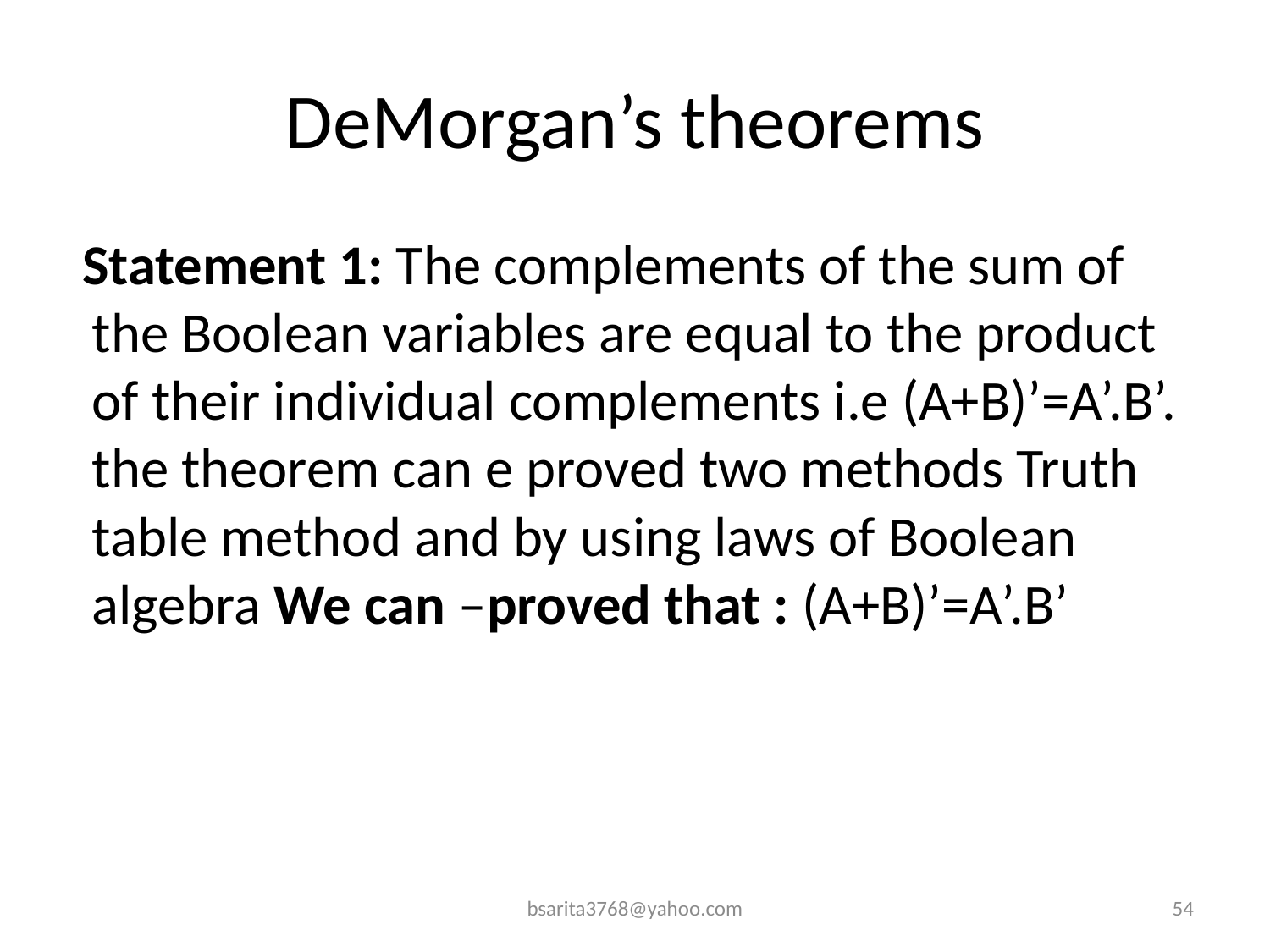

# DeMorgan’s theorems
   Statement 1: The complements of the sum of the Boolean variables are equal to the product of their individual complements i.e (A+B)’=A’.B’. the theorem can e proved two methods Truth table method and by using laws of Boolean algebra We can –proved that : (A+B)’=A’.B’
bsarita3768@yahoo.com
54